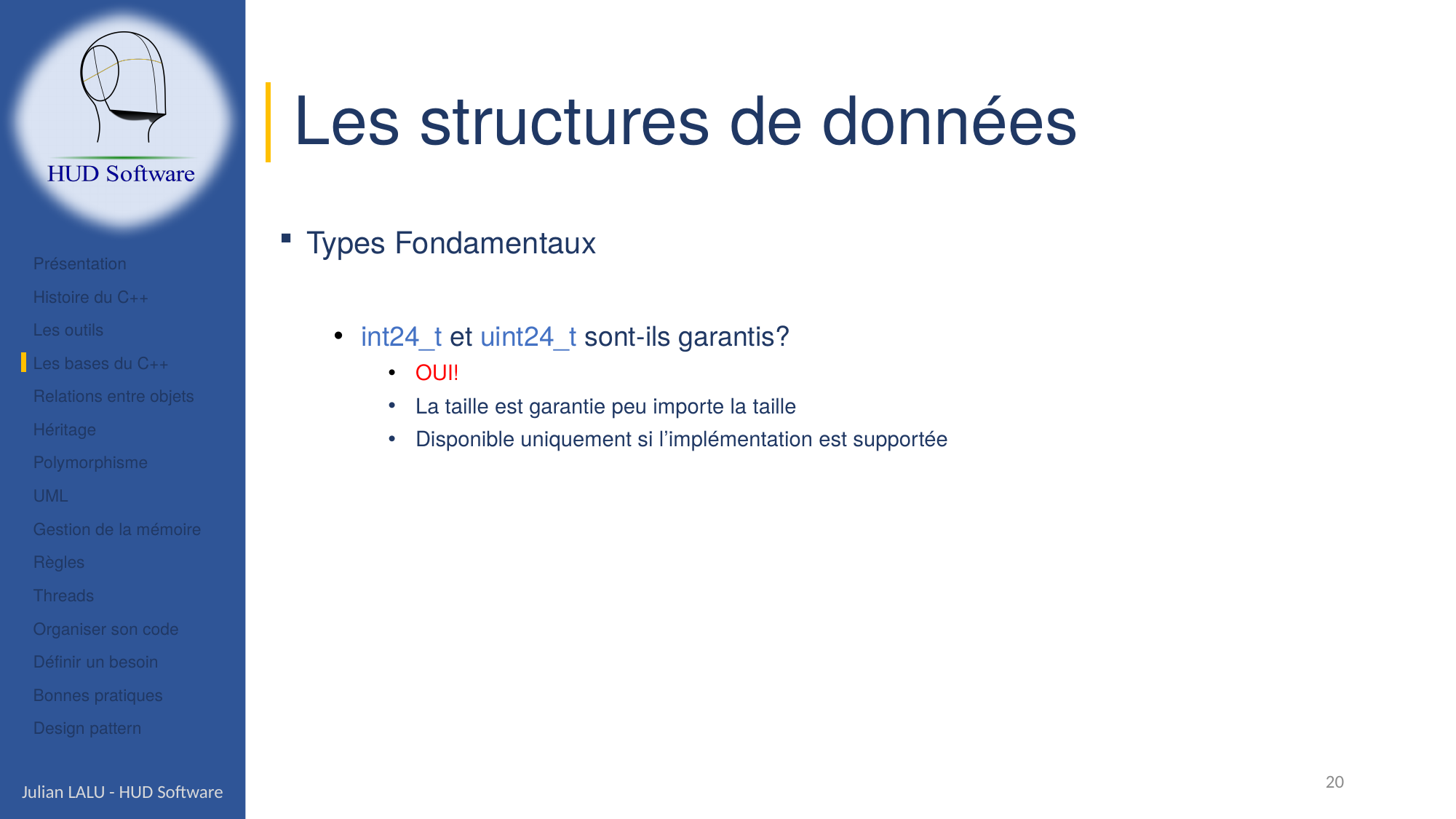

# Les structures de données
Types Fondamentaux

int24_t et uint24_t sont-ils garantis?
OUI!
La taille est garantie peu importe la taille
Disponible uniquement si l’implémentation est supportée
Présentation
Histoire du C++
Les outils
Les bases du C++
Relations entre objets
Héritage
Polymorphisme
UML
Gestion de la mémoire
Règles
Threads
Organiser son code
Définir un besoin
Bonnes pratiques
Design pattern
20